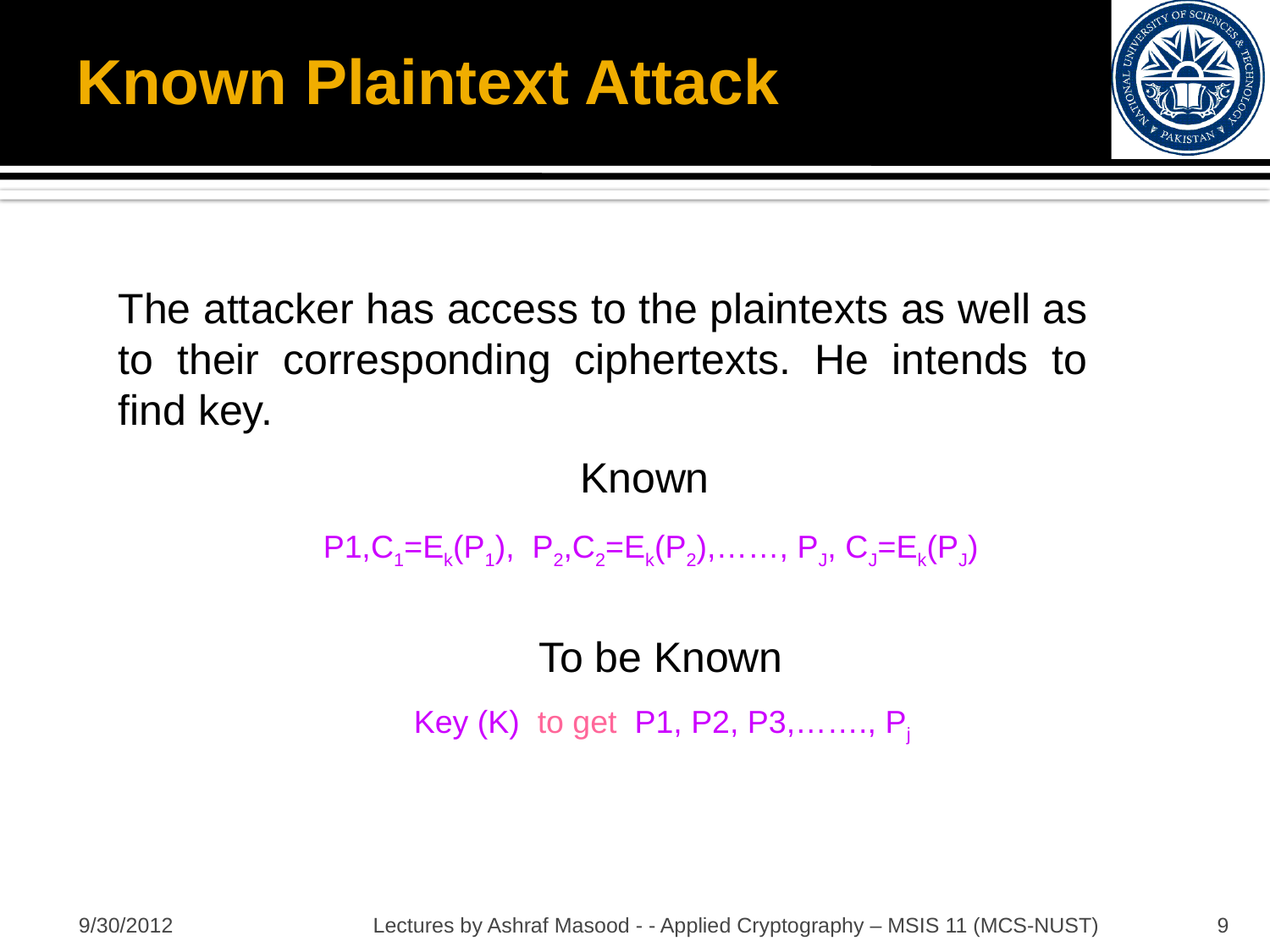

# Known Plaintext Attack
The attacker has access to the plaintexts as well as to their corresponding ciphertexts. He intends to find key.
Known

P1,C1=Ek(P1),  P2,C2=Ek(P2),……, PJ, CJ=Ek(PJ)
To be Known

Key (K)  to get  P1, P2, P3,……., Pj

9/30/2012
Lectures by Ashraf Masood - - Applied Cryptography – MSIS 11 (MCS-NUST)
9